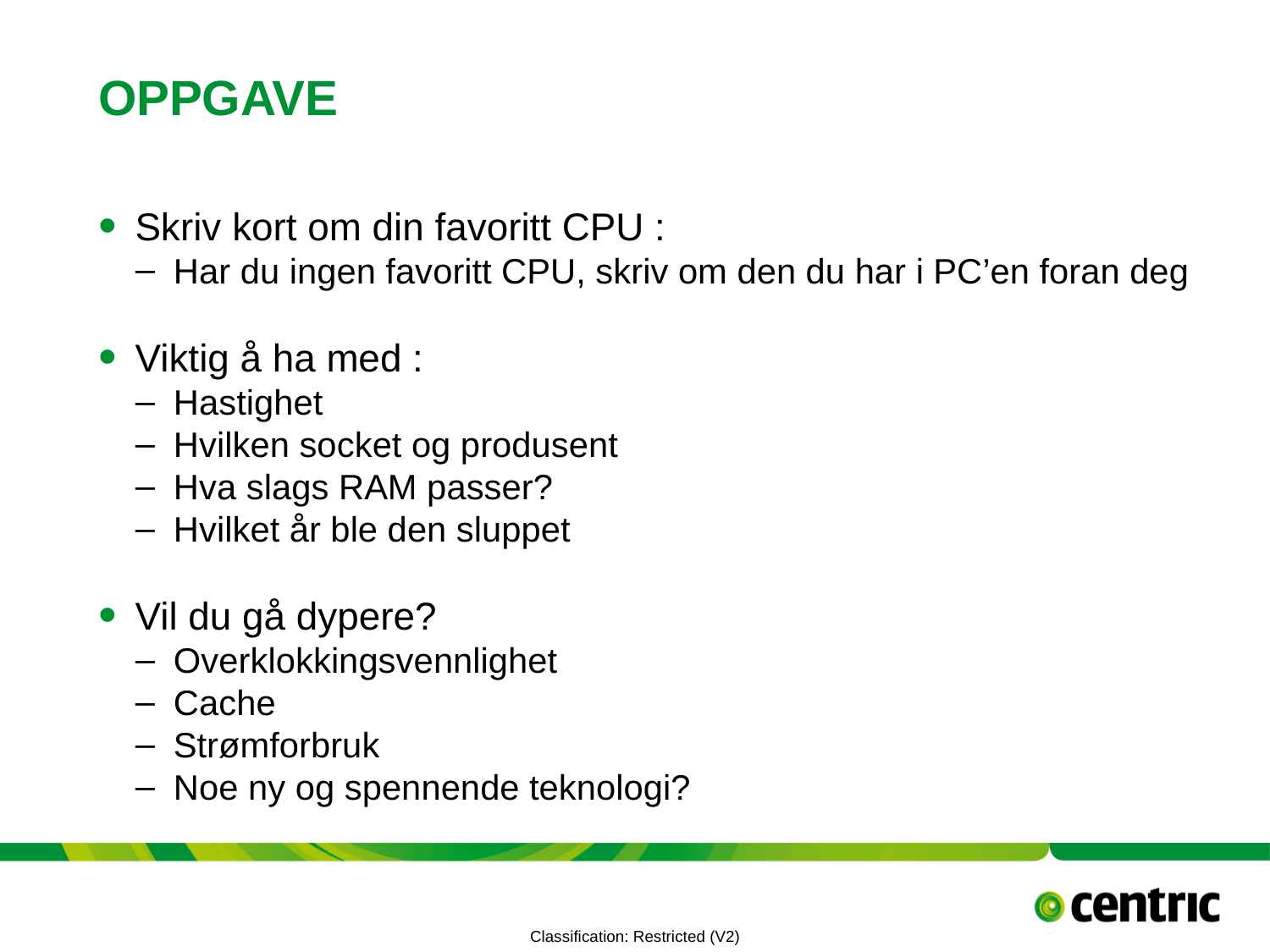

# OPPGAVE
Skriv kort om din favoritt CPU :
Har du ingen favoritt CPU, skriv om den du har i PC’en foran deg

Viktig å ha med :
Hastighet
Hvilken socket og produsent
Hva slags RAM passer?
Hvilket år ble den sluppet

Vil du gå dypere?
Overklokkingsvennlighet
Cache
Strømforbruk
Noe ny og spennende teknologi?

TITLE PRESENTATION
September 21, 2022